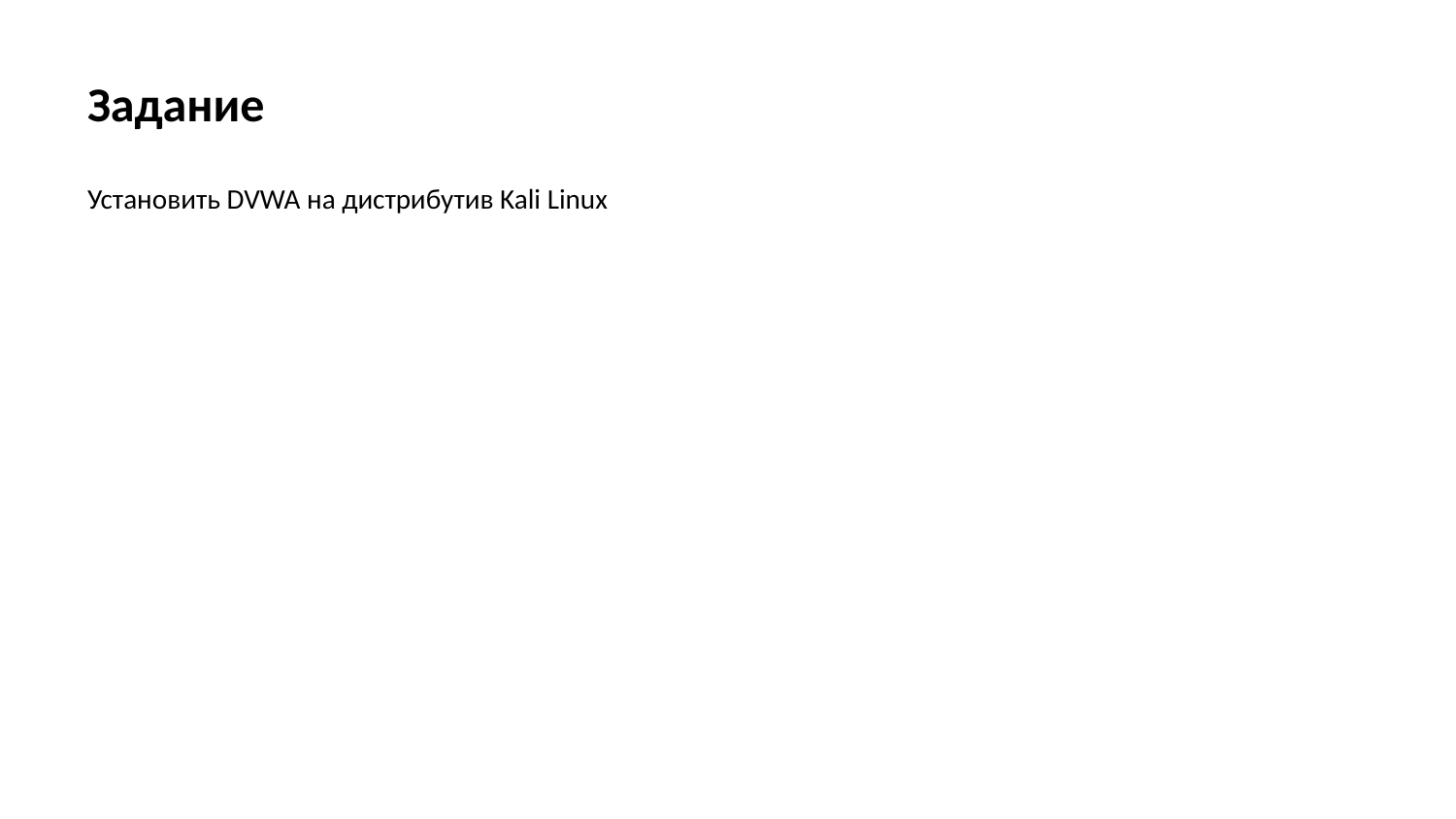

# Задание
Установить DVWA на дистрибутив Kali Linux